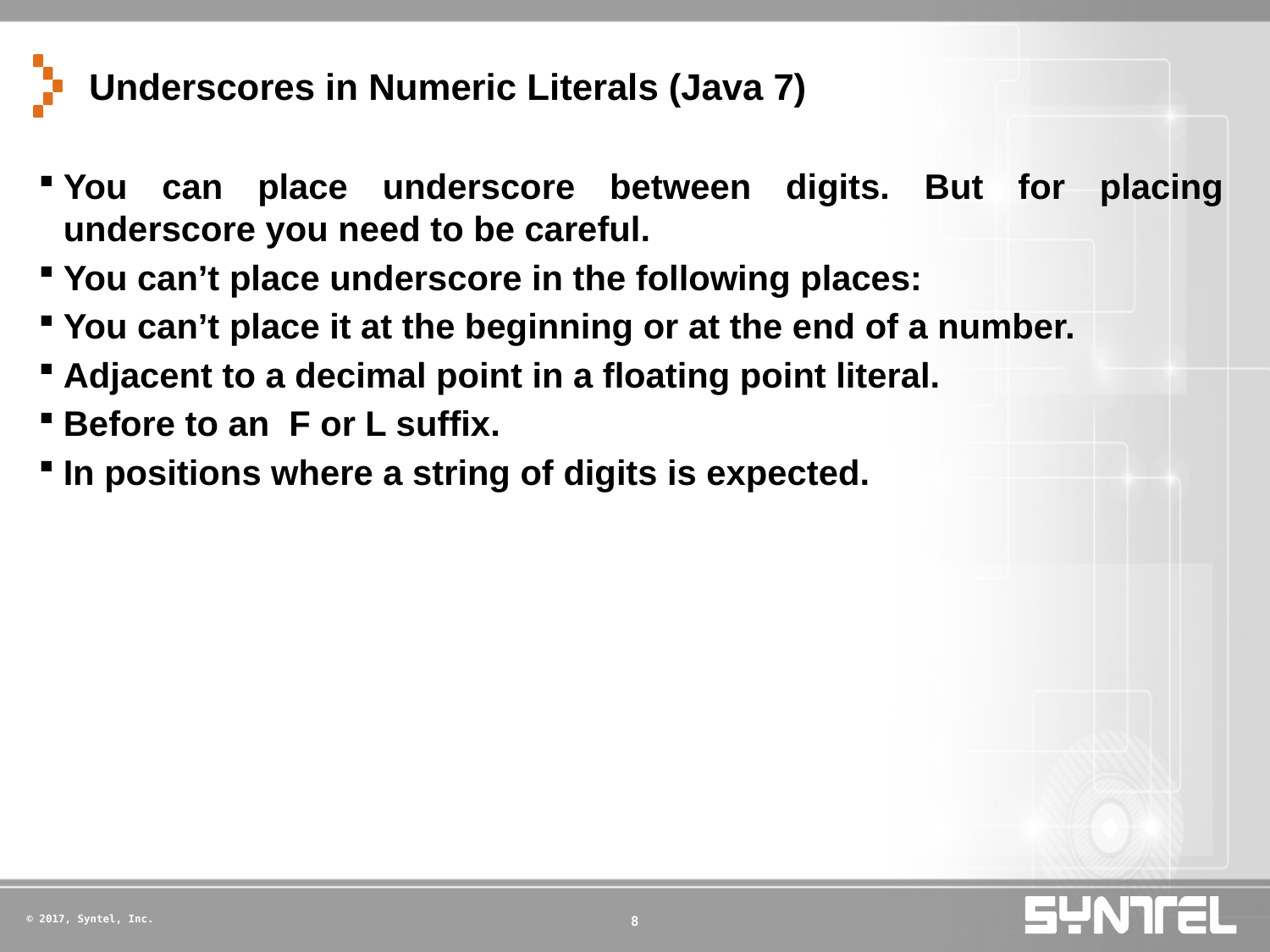

# Underscores in Numeric Literals (Java 7)
You can place underscore between digits. But for placing underscore you need to be careful.
You can’t place underscore in the following places:
You can’t place it at the beginning or at the end of a number.
Adjacent to a decimal point in a floating point literal.
Before to an  F or L suffix.
In positions where a string of digits is expected.